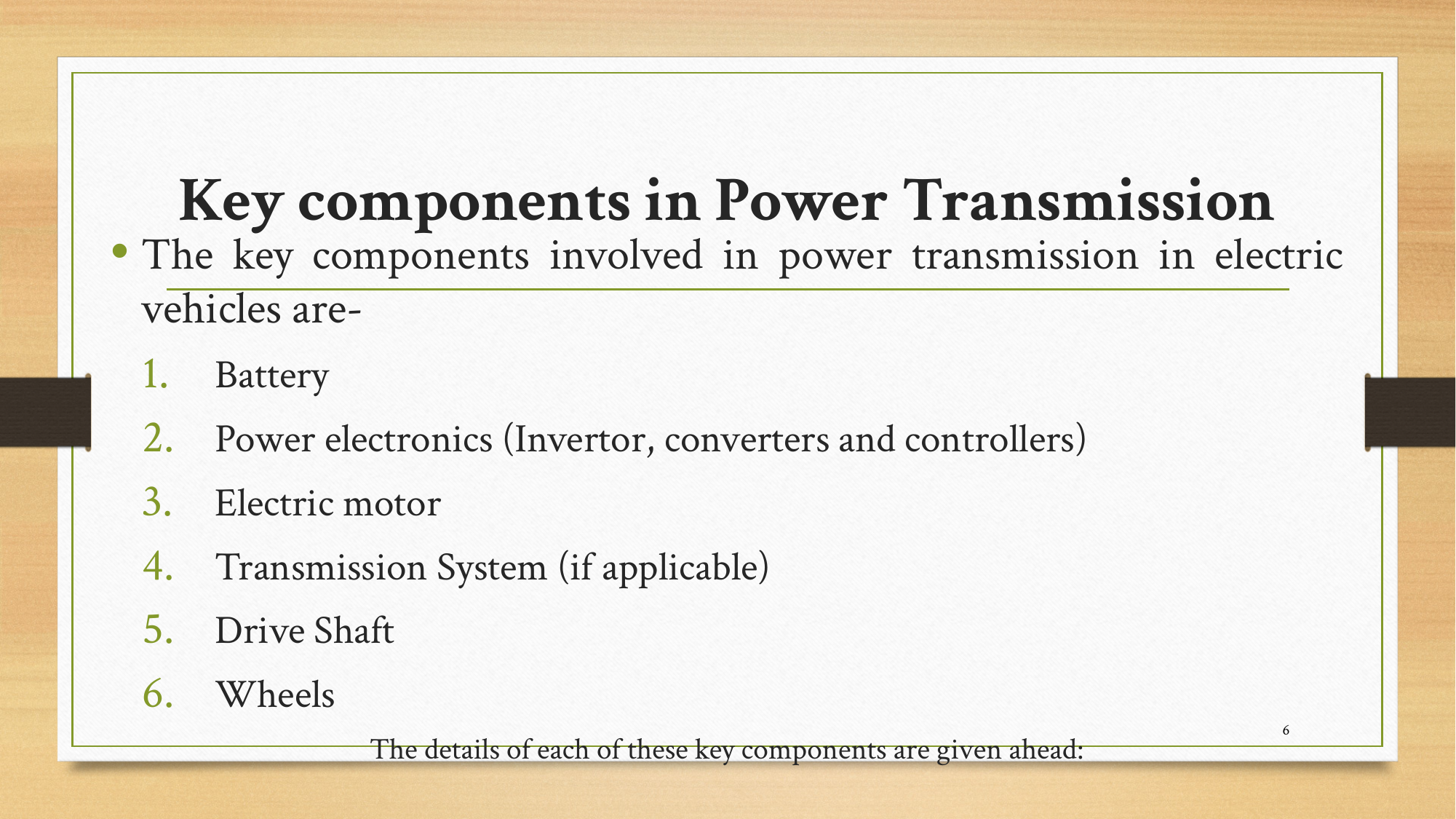

# Key components in Power Transmission
The key components involved in power transmission in electric vehicles are-
Battery
Power electronics (Invertor, converters and controllers)
Electric motor
Transmission System (if applicable)
Drive Shaft
Wheels
The details of each of these key components are given ahead:
6